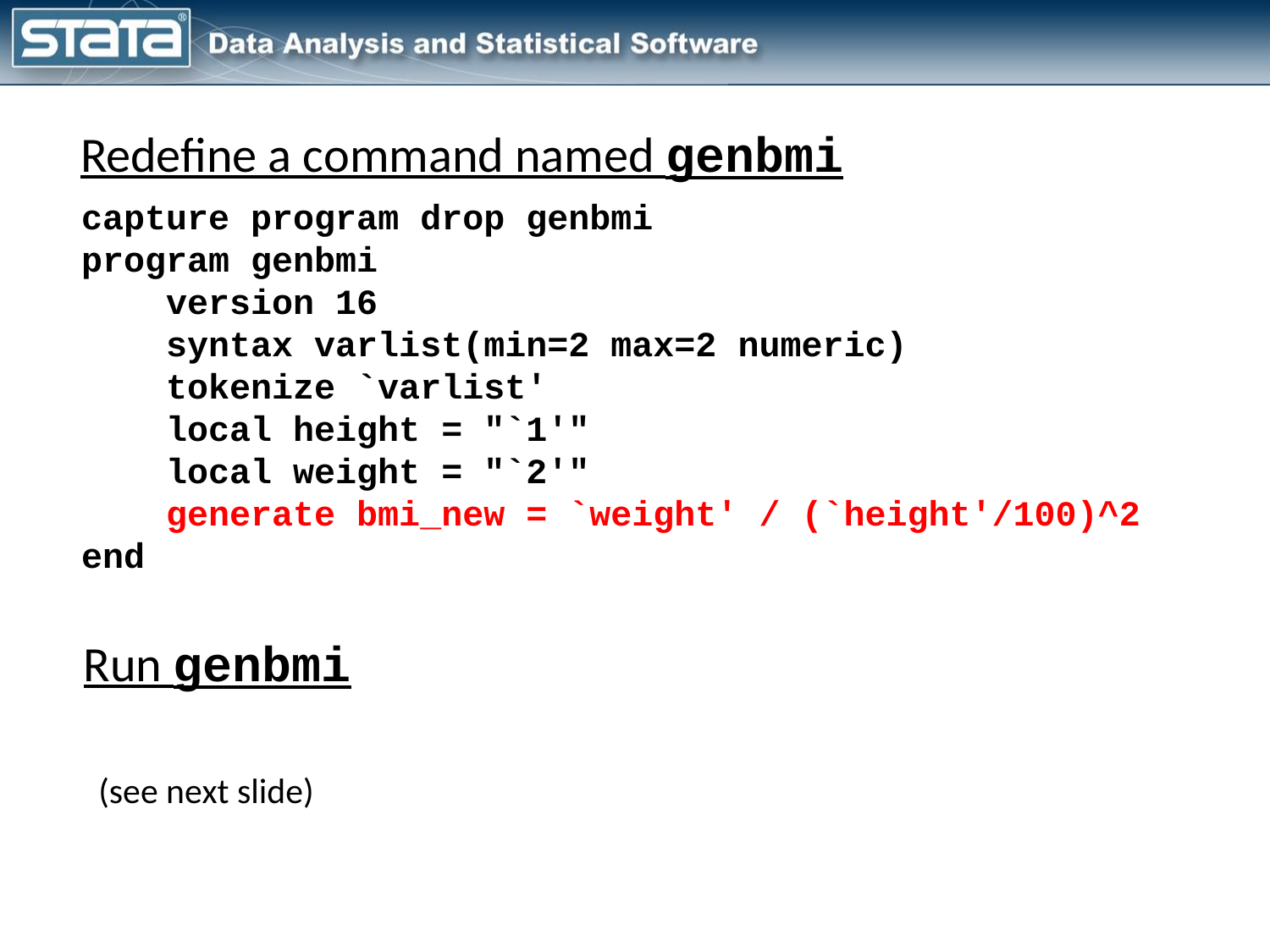

Redefine a command named genbmi
capture program drop genbmi
program genbmi
    version 16
    syntax varlist(min=2 max=2 numeric)
    tokenize `varlist'
    local height = "`1'"
    local weight = "`2'"
    generate bmi_new = `weight' / (`height'/100)^2
end
Run genbmi
(see next slide)